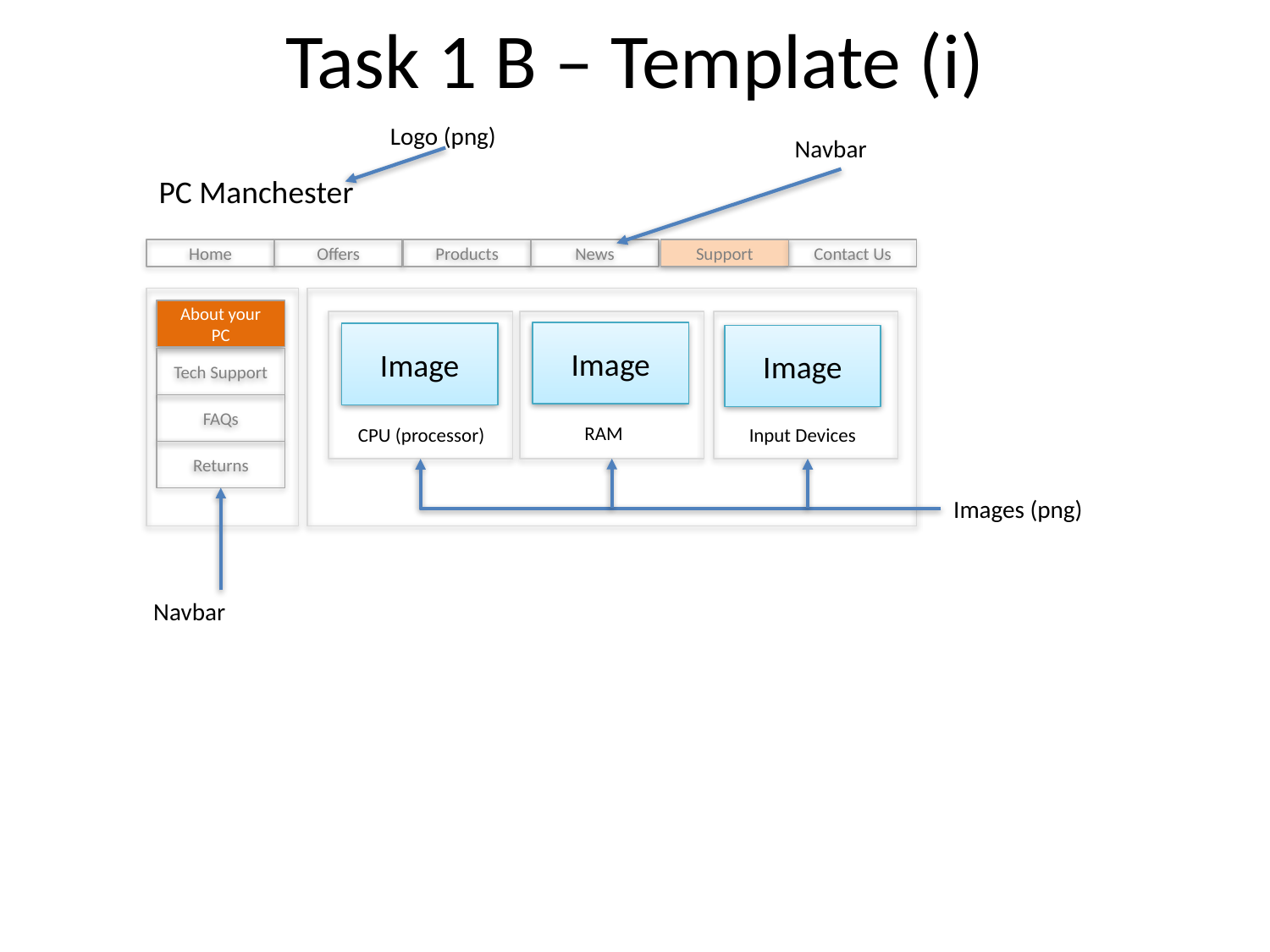

Task 1 B – Template (i)
Logo (png)
Navbar
PC Manchester
Home
Offers
Products
News
Support
Contact Us

About your PC

Image
Image
Image
Tech Support
FAQs
RAM
CPU (processor)
Input Devices
Returns
Images (png)
Navbar